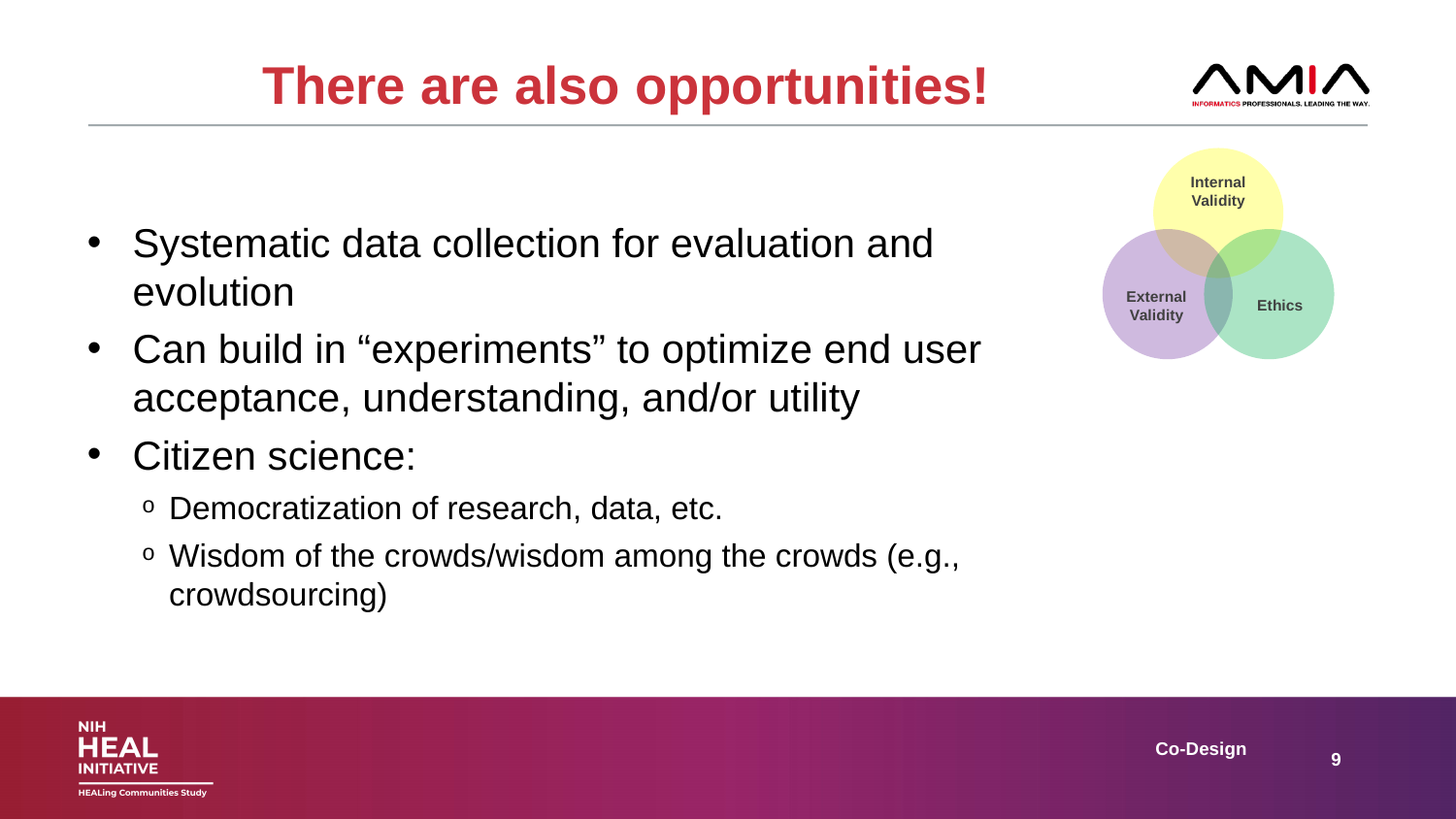

# There are also opportunities!
Internal
Validity
Systematic data collection for evaluation and evolution
Can build in “experiments” to optimize end user acceptance, understanding, and/or utility
Citizen science:
Democratization of research, data, etc.
Wisdom of the crowds/wisdom among the crowds (e.g., crowdsourcing)
External
Validity
Ethics
Co-Design

9